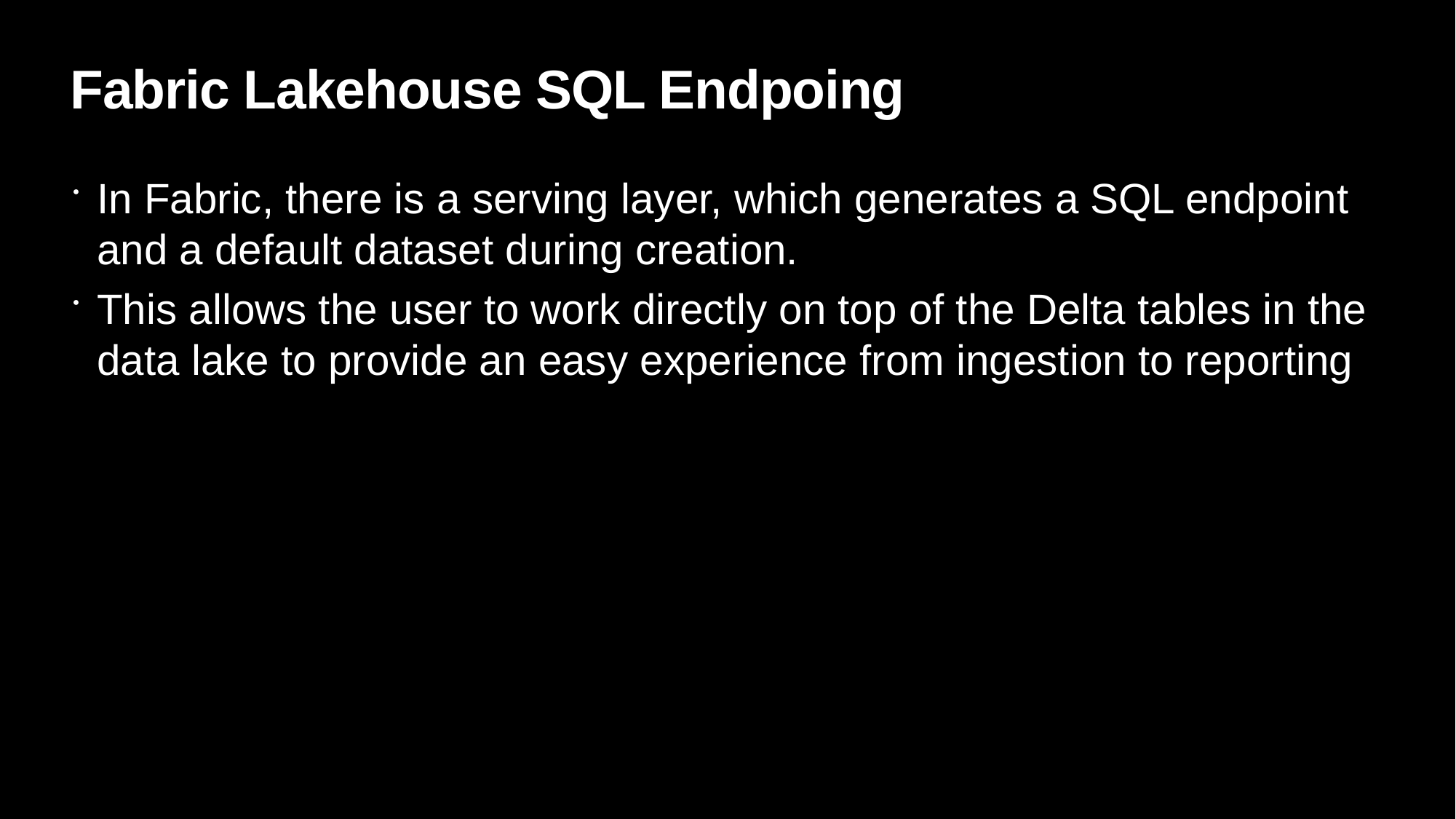

# Fabric Lakehouse SQL Endpoing
In Fabric, there is a serving layer, which generates a SQL endpoint and a default dataset during creation.
This allows the user to work directly on top of the Delta tables in the data lake to provide an easy experience from ingestion to reporting